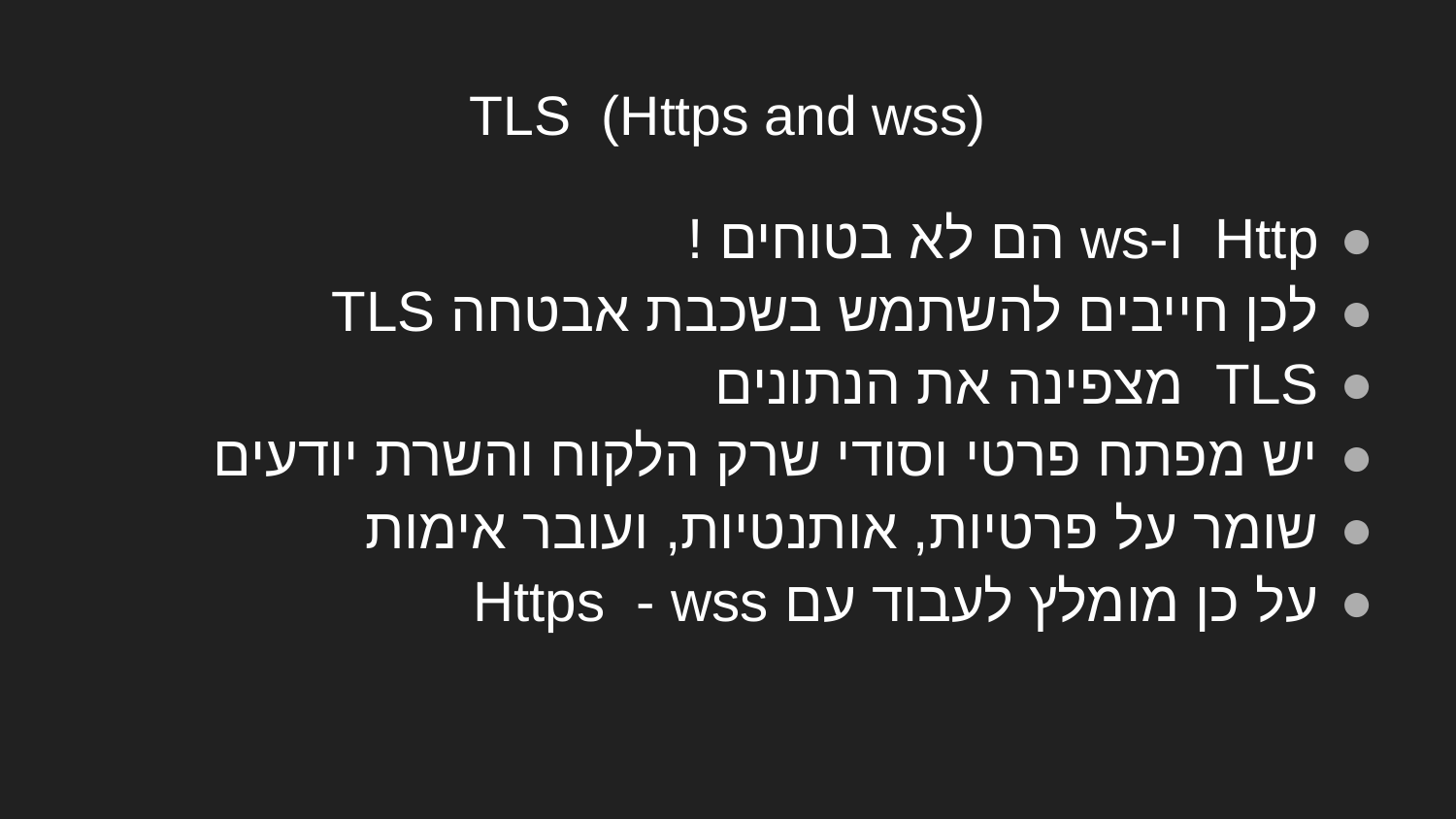

# TLS  (Https and wss)
Http  ו-ws הם לא בטוחים !
לכן חייבים להשתמש בשכבת אבטחה TLS
TLS  מצפינה את הנתונים
יש מפתח פרטי וסודי שרק הלקוח והשרת יודעים
שומר על פרטיות, אותנטיות, ועובר אימות
על כן מומלץ לעבוד עם Https  - wss